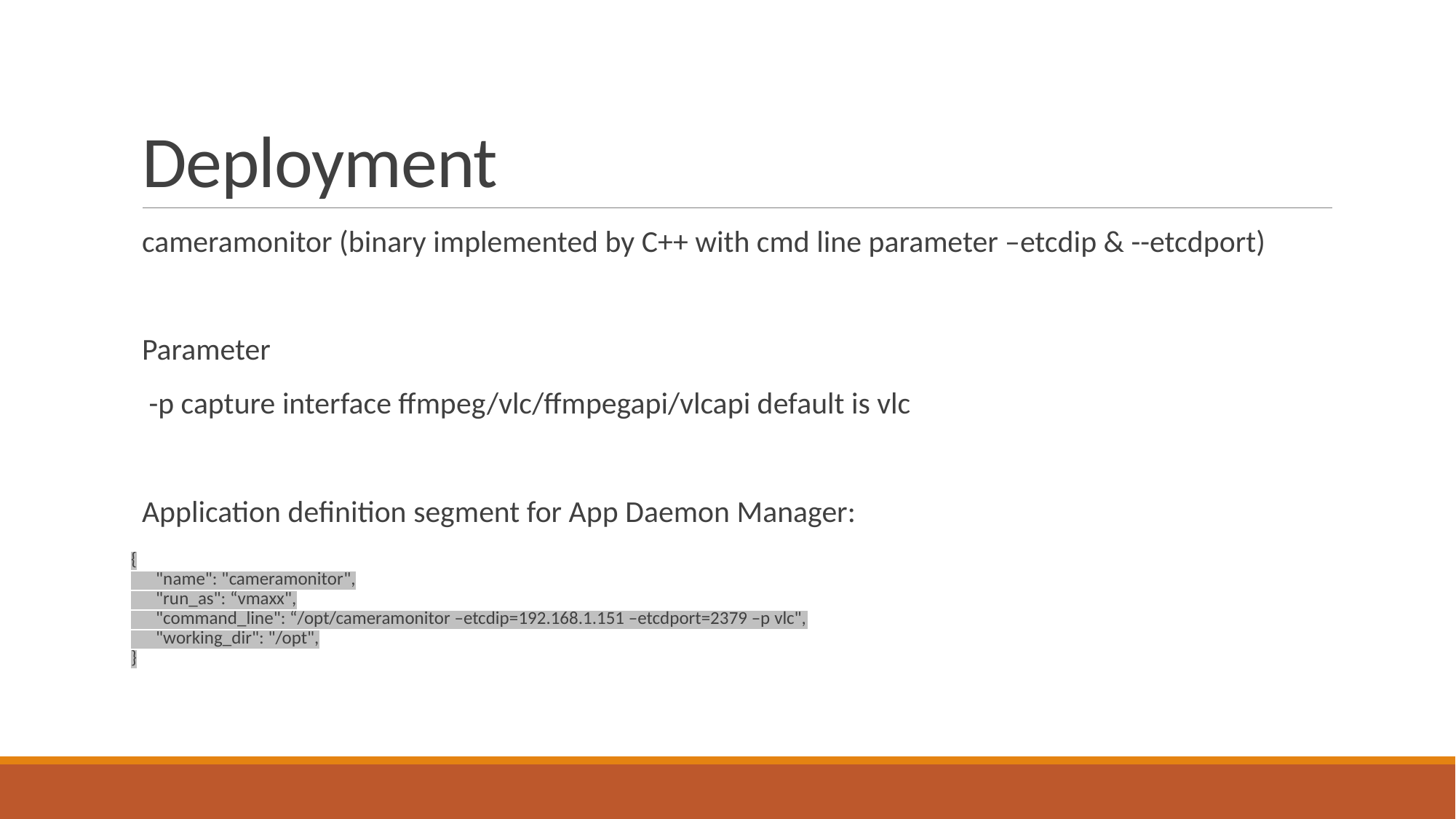

# Deployment
cameramonitor (binary implemented by C++ with cmd line parameter –etcdip & --etcdport)

Parameter
 -p capture interface ffmpeg/vlc/ffmpegapi/vlcapi default is vlc

Application definition segment for App Daemon Manager:
{
      "name": "cameramonitor",
      "run_as": “vmaxx",
      "command_line": “/opt/cameramonitor –etcdip=192.168.1.151 –etcdport=2379 –p vlc",
      "working_dir": "/opt",
}